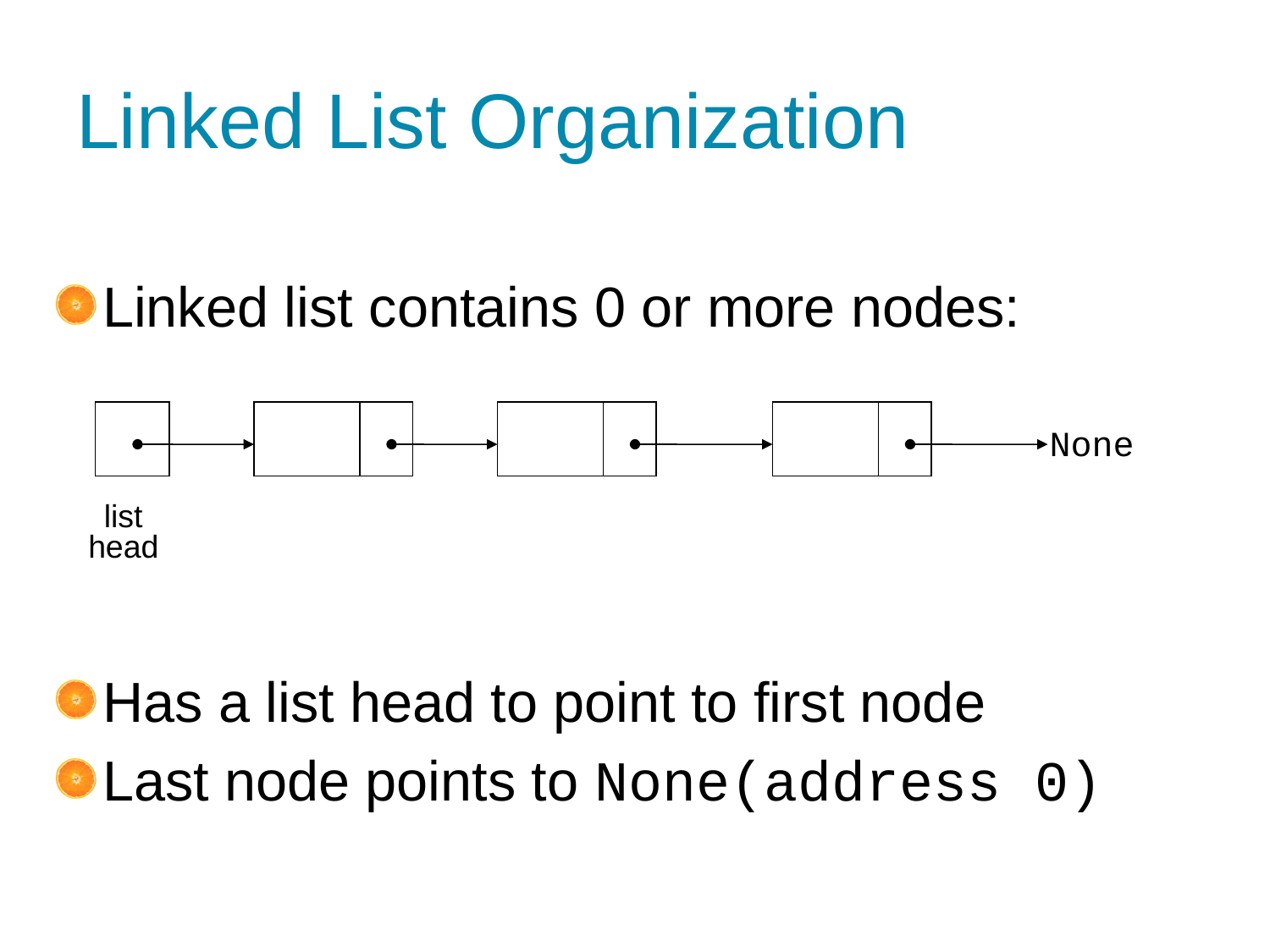

# Linked List Organization
Linked list contains 0 or more nodes:

Has a list head to point to first node
Last node points to None(address 0)

None

list
head